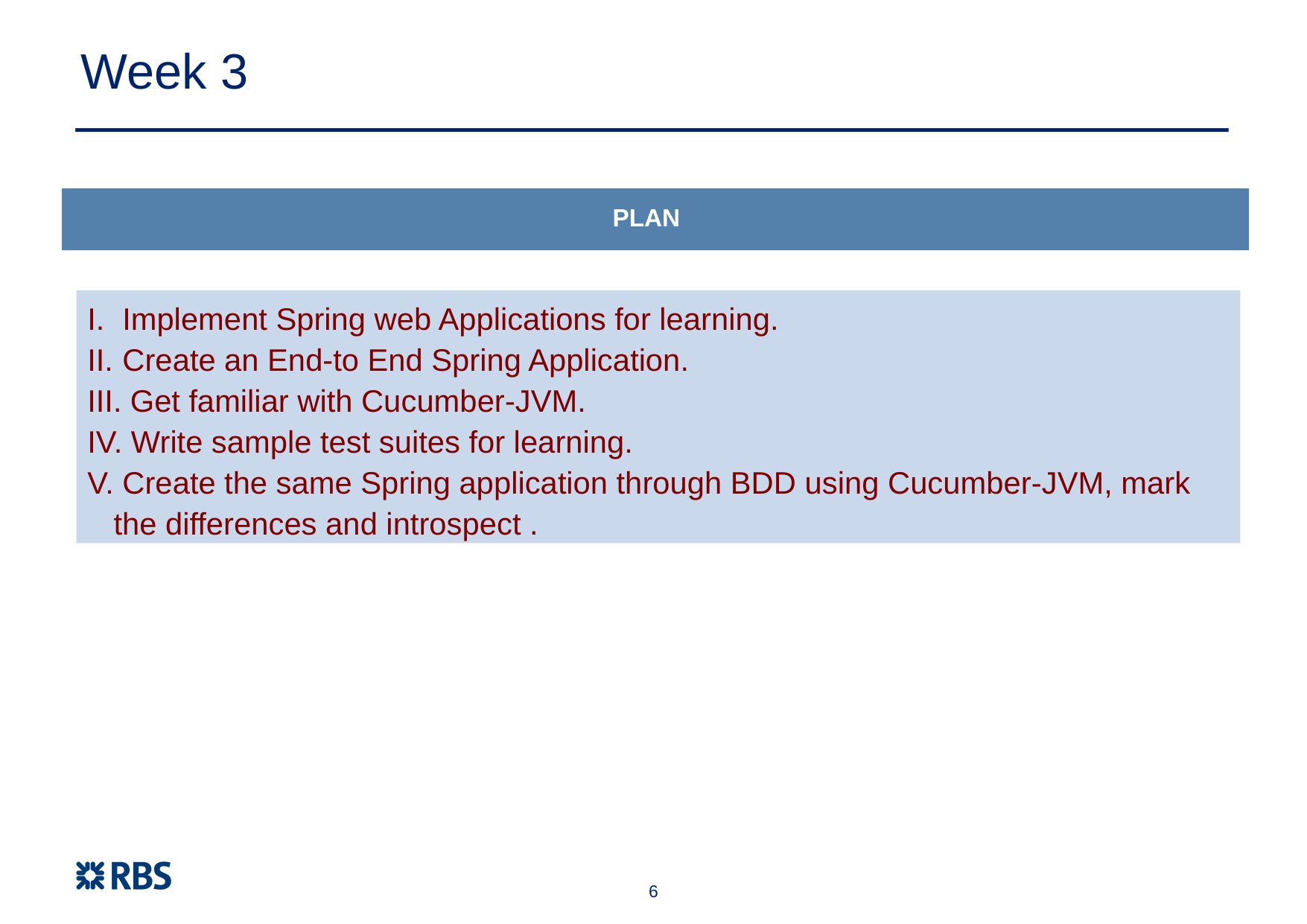

Week 3
                                                                               PLAN

 Implement Spring web Applications for learning.
 Create an End-to End Spring Application.
 Get familiar with Cucumber-JVM.
 Write sample test suites for learning.
 Create the same Spring application through BDD using Cucumber-JVM, mark the differences and introspect .
6